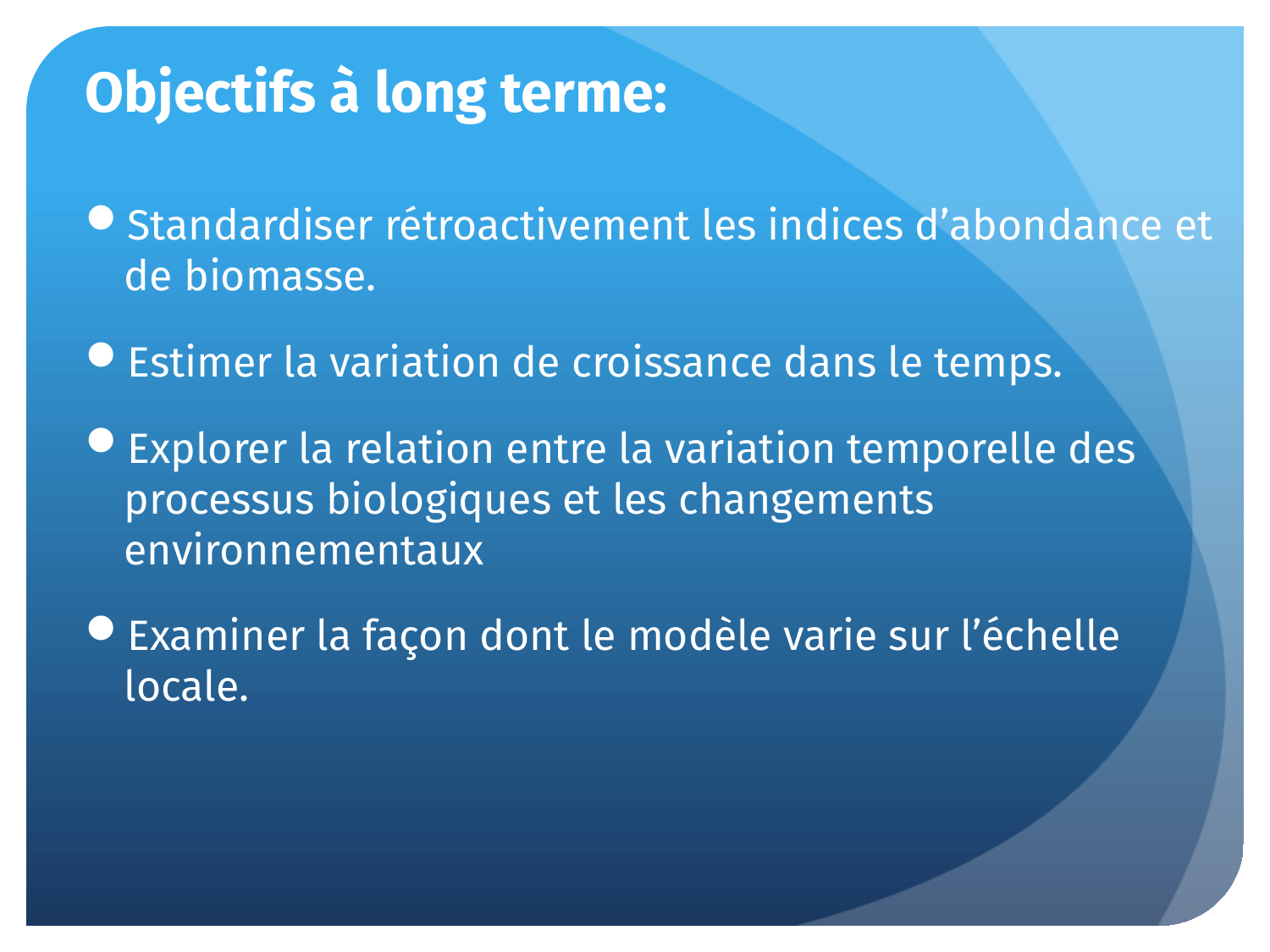

# Objectifs à long terme:
Standardiser rétroactivement les indices d’abondance et de biomasse.
Estimer la variation de croissance dans le temps.
Explorer la relation entre la variation temporelle des processus biologiques et les changements environnementaux
Examiner la façon dont le modèle varie sur l’échelle locale.